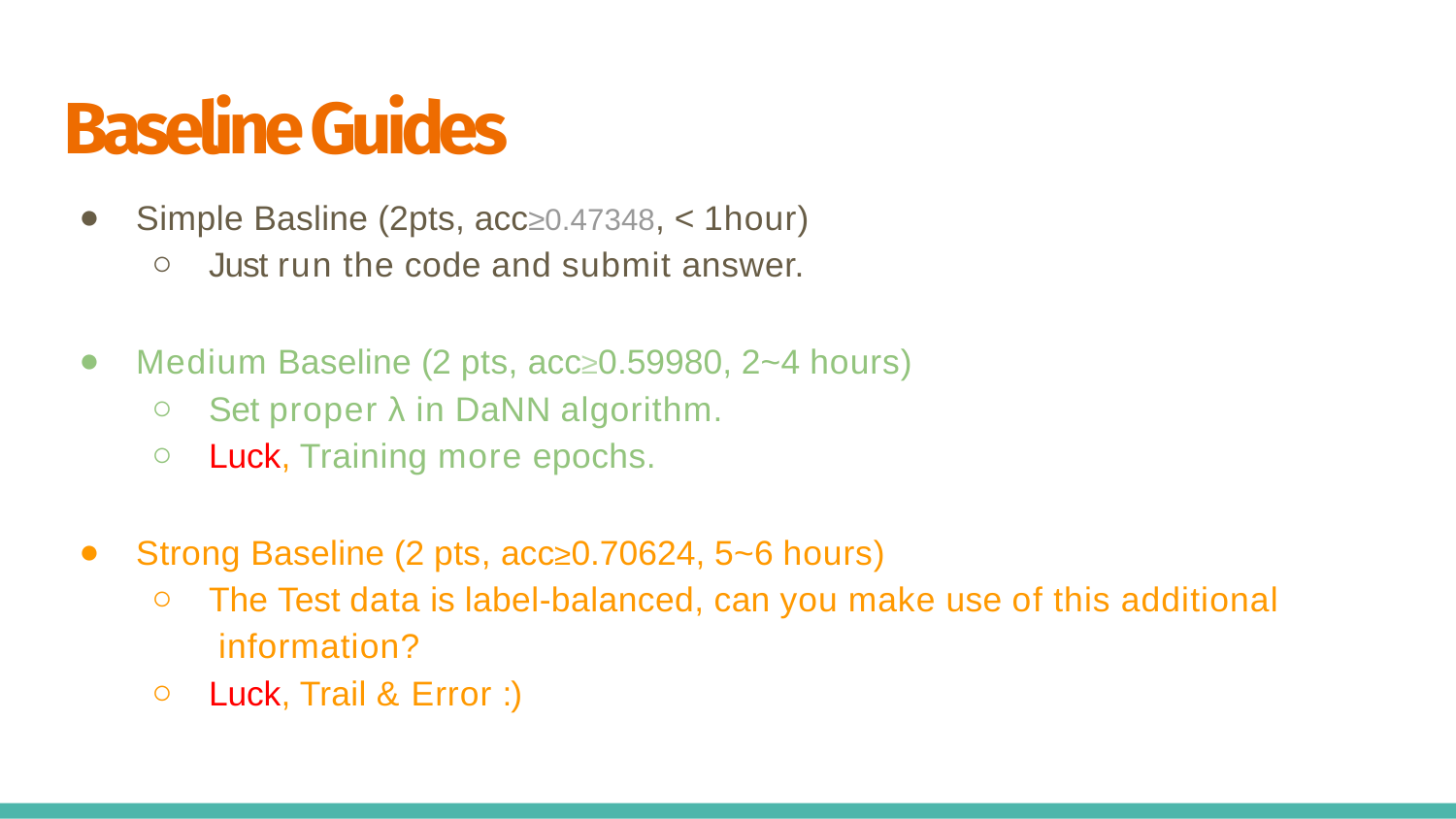

# Baseline Guides
Simple Basline (2pts, acc≥0.47348, < 1hour)
Just run the code and submit answer.

Medium Baseline (2 pts, acc≥0.59980, 2~4 hours)
Set proper λ in DaNN algorithm.
Luck, Training more epochs.

Strong Baseline (2 pts, acc≥0.70624, 5~6 hours)
The Test data is label-balanced, can you make use of this additional  information?
Luck, Trail & Error :)